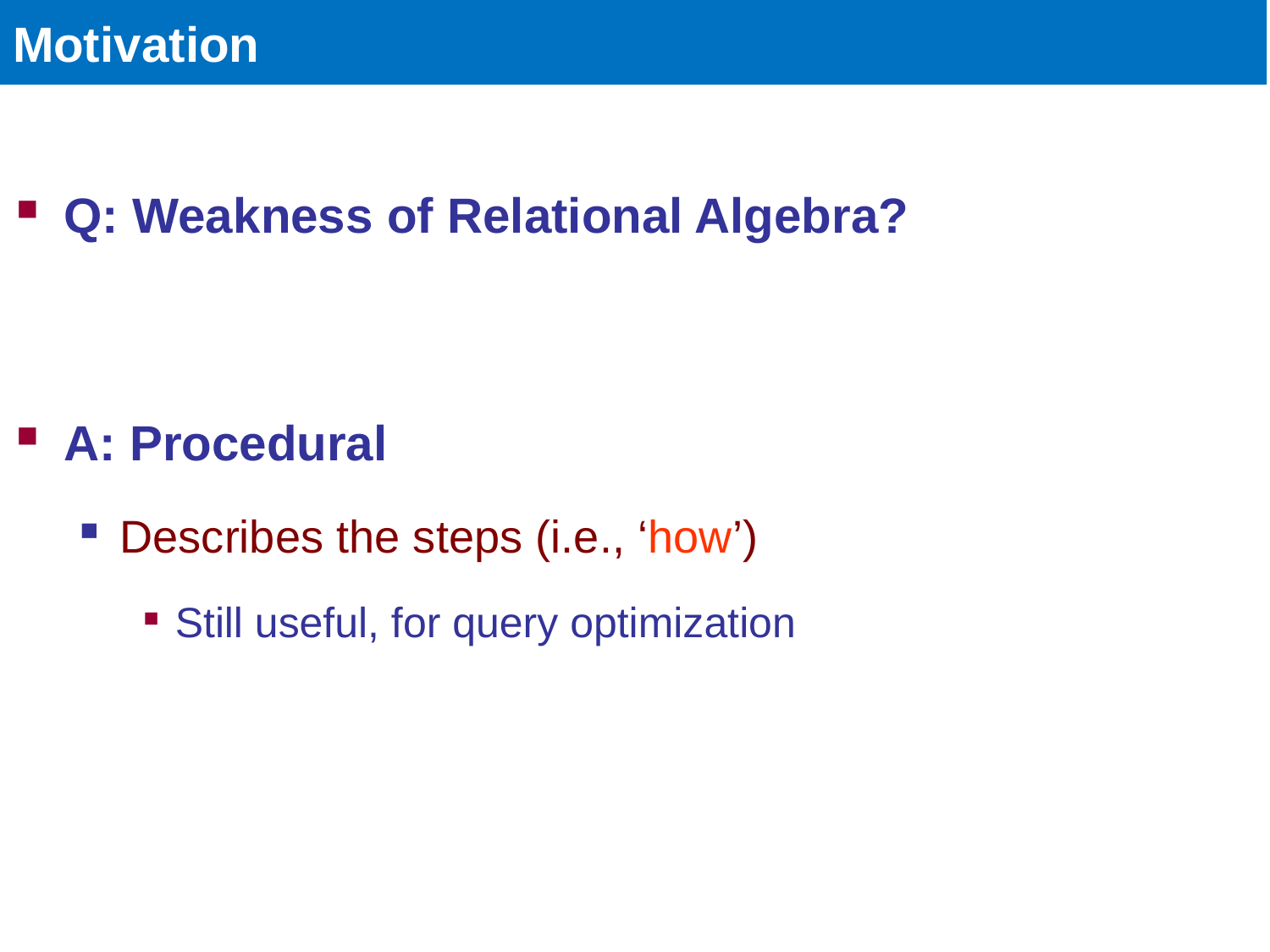

Faloutsos - Pavlo
CMU SCS 15-415/615
#2
# Motivation
Q: Weakness of Relational Algebra?

A: Procedural
Describes the steps (i.e., ‘how’)
Still useful, for query optimization